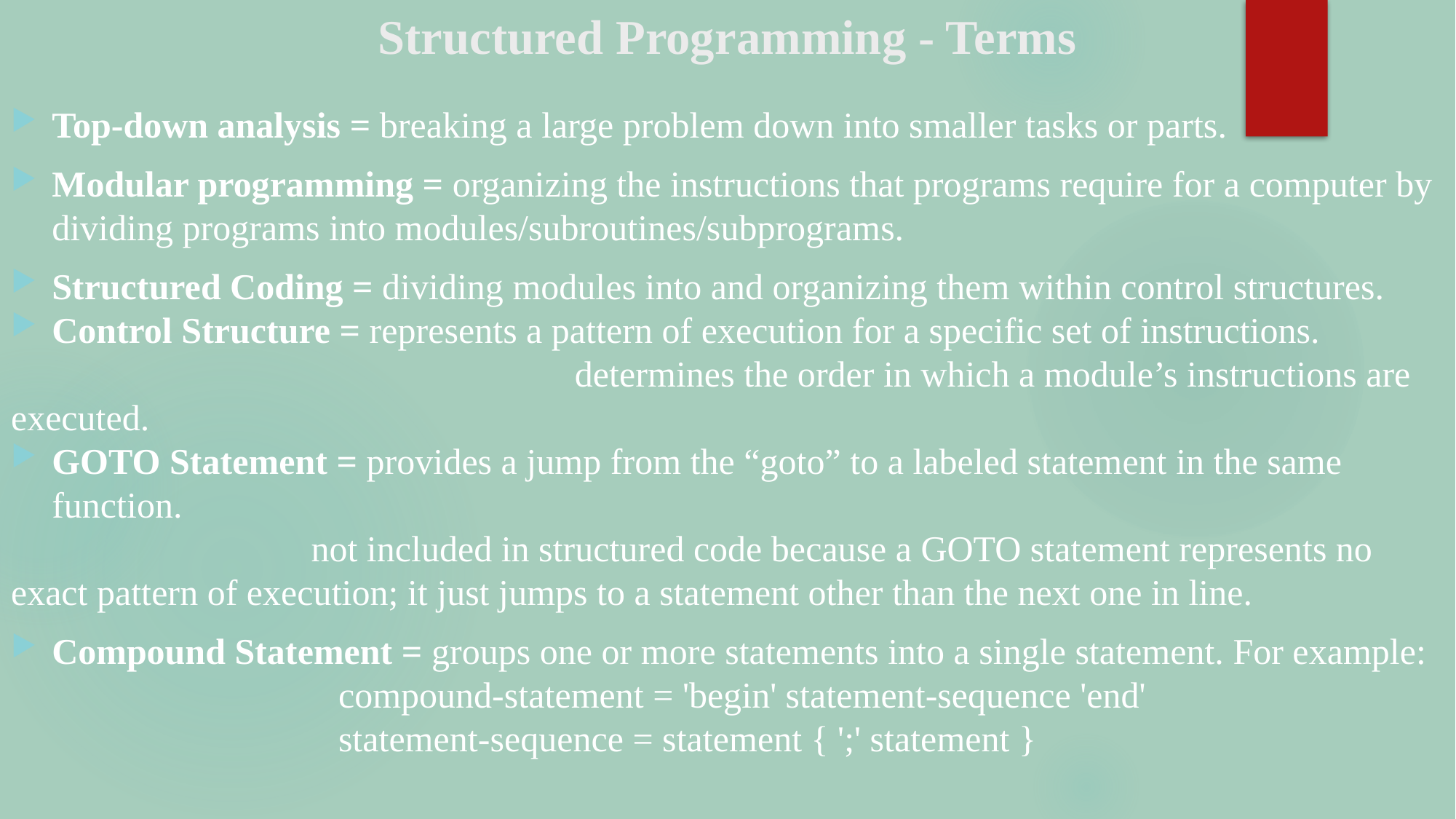

# Structured Programming - Terms
Top-down analysis = breaking a large problem down into smaller tasks or parts.
Modular programming = organizing the instructions that programs require for a computer by dividing programs into modules/subroutines/subprograms.
Structured Coding = dividing modules into and organizing them within control structures.
Control Structure = represents a pattern of execution for a specific set of instructions.
		         			  determines the order in which a module’s instructions are executed.
GOTO Statement = provides a jump from the “goto” to a labeled statement in the same function.
		         not included in structured code because a GOTO statement represents no exact pattern of execution; it just jumps to a statement other than the next one in line.
Compound Statement = groups one or more statements into a single statement. For example:
			compound-statement = 'begin' statement-sequence 'end'
   			statement-sequence = statement { ';' statement }